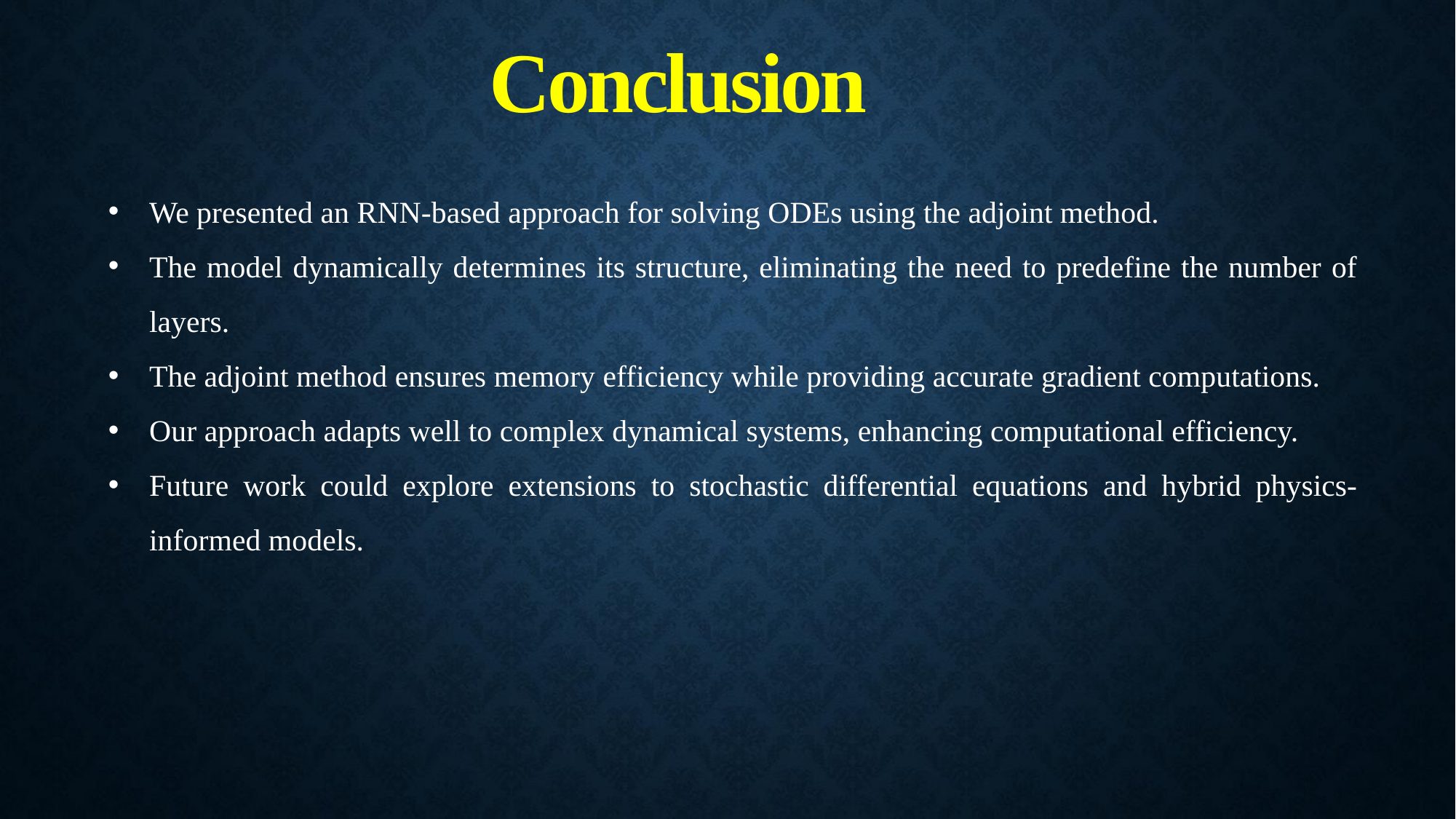

# Conclusion
We presented an RNN-based approach for solving ODEs using the adjoint method.
The model dynamically determines its structure, eliminating the need to predefine the number of layers.
The adjoint method ensures memory efficiency while providing accurate gradient computations.
Our approach adapts well to complex dynamical systems, enhancing computational efficiency.
Future work could explore extensions to stochastic differential equations and hybrid physics-informed models.